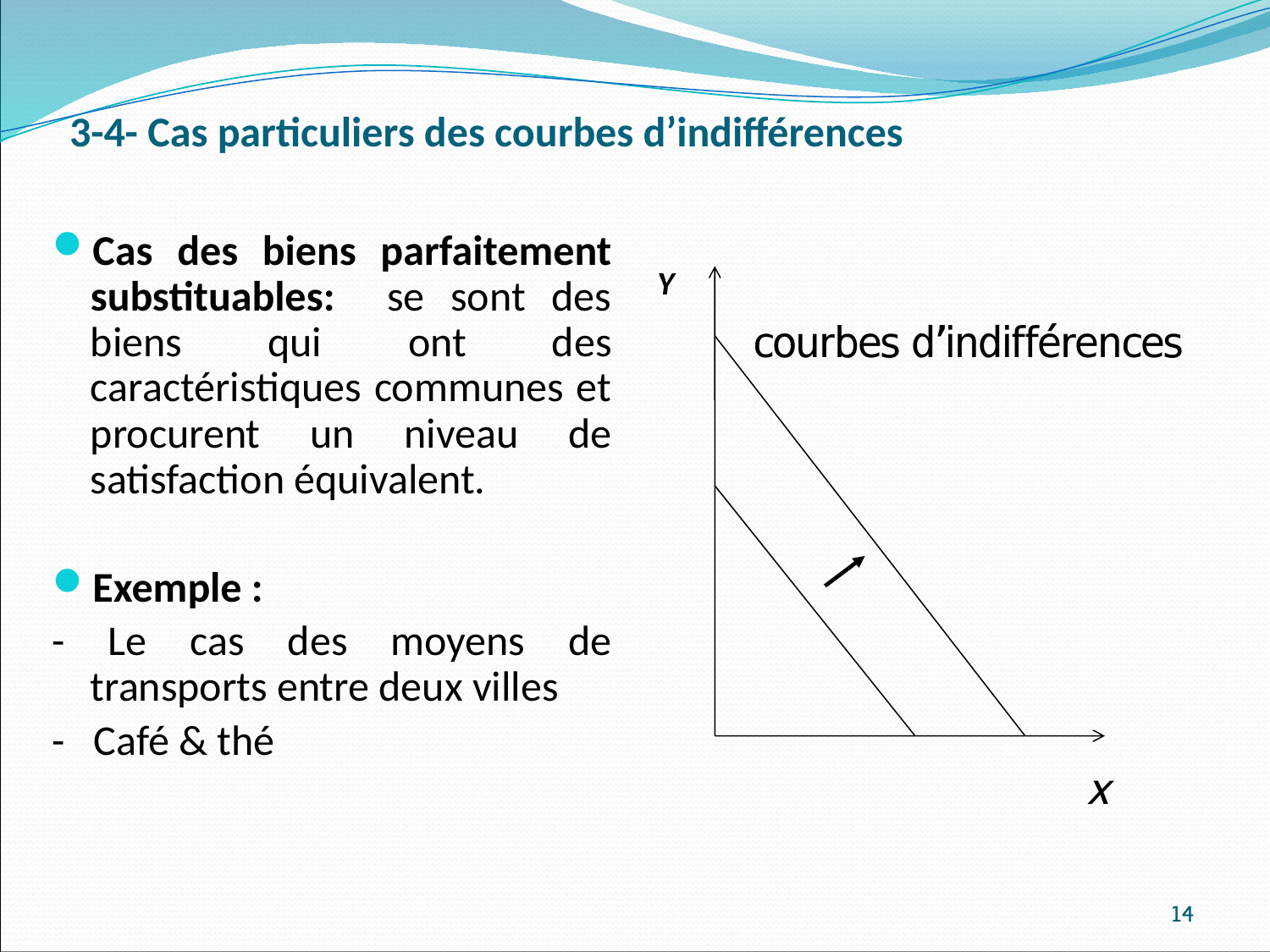

# 3-4- Cas particuliers des courbes d’indifférences
Y

x
Cas des biens parfaitement substituables:  se sont des biens qui ont des caractéristiques communes et procurent un niveau de satisfaction équivalent.

Exemple :
- Le cas des moyens de transports entre deux villes
-   Café & thé
courbes d’indifférences

14